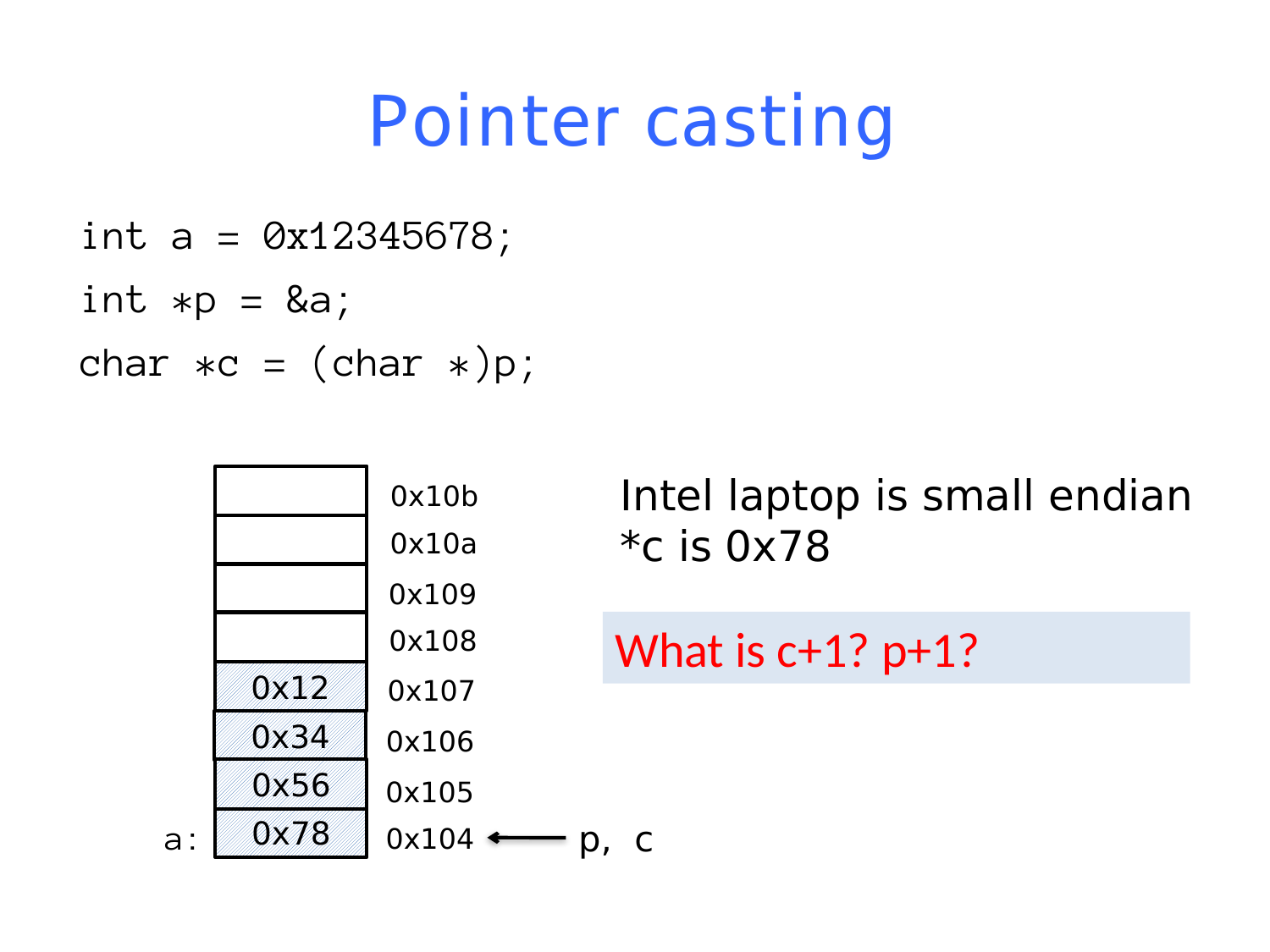

# Pointer casting
int a = 0x12345678;

int *p = &a;

char *c = (char *)p;
Intel laptop is small endian
*c is 0x78

0x10b

0x10a

0x109
What is c+1? p+1?

0x108
0x12
0x107
0x34
0x106
0x56
0x105
0x78
a:
p,  c
0x104